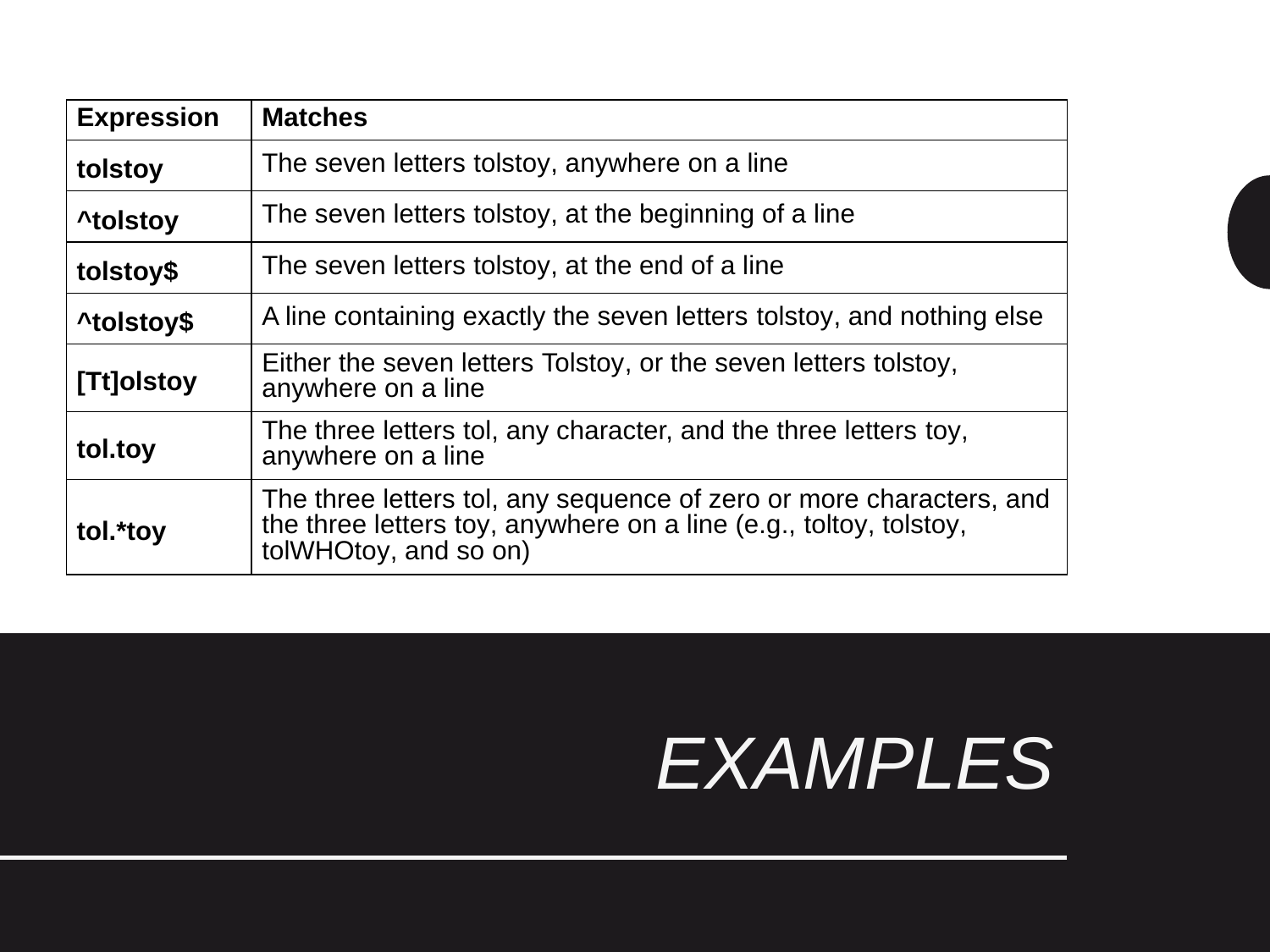

| Expression | Matches |
| --- | --- |
| tolstoy | The seven letters tolstoy, anywhere on a line |
| ^tolstoy | The seven letters tolstoy, at the beginning of a line |
| tolstoy$ | The seven letters tolstoy, at the end of a line |
| ^tolstoy$ | A line containing exactly the seven letters tolstoy, and nothing else |
| [Tt]olstoy | Either the seven letters Tolstoy, or the seven letters tolstoy, anywhere on a line |
| tol.toy | The three letters tol, any character, and the three letters toy, anywhere on a line |
| tol.\*toy | The three letters tol, any sequence of zero or more characters, and the three letters toy, anywhere on a line (e.g., toltoy, tolstoy, tolWHOtoy, and so on) |

# Examples